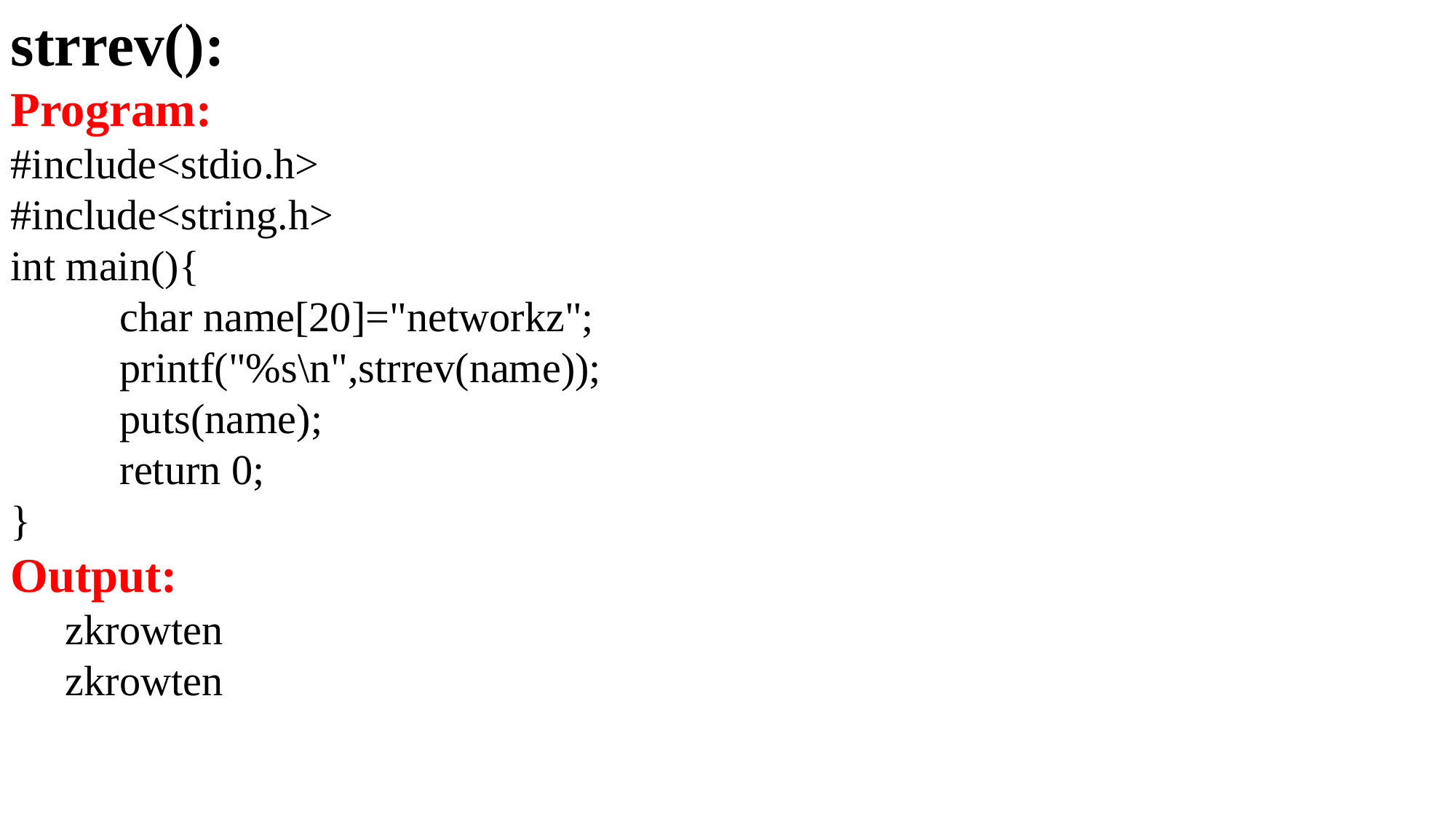

strrev():
Program:
#include<stdio.h>
#include<string.h>
int main(){
	char name[20]="networkz";
	printf("%s\n",strrev(name));
	puts(name);
	return 0;
}
Output:
zkrowten
zkrowten